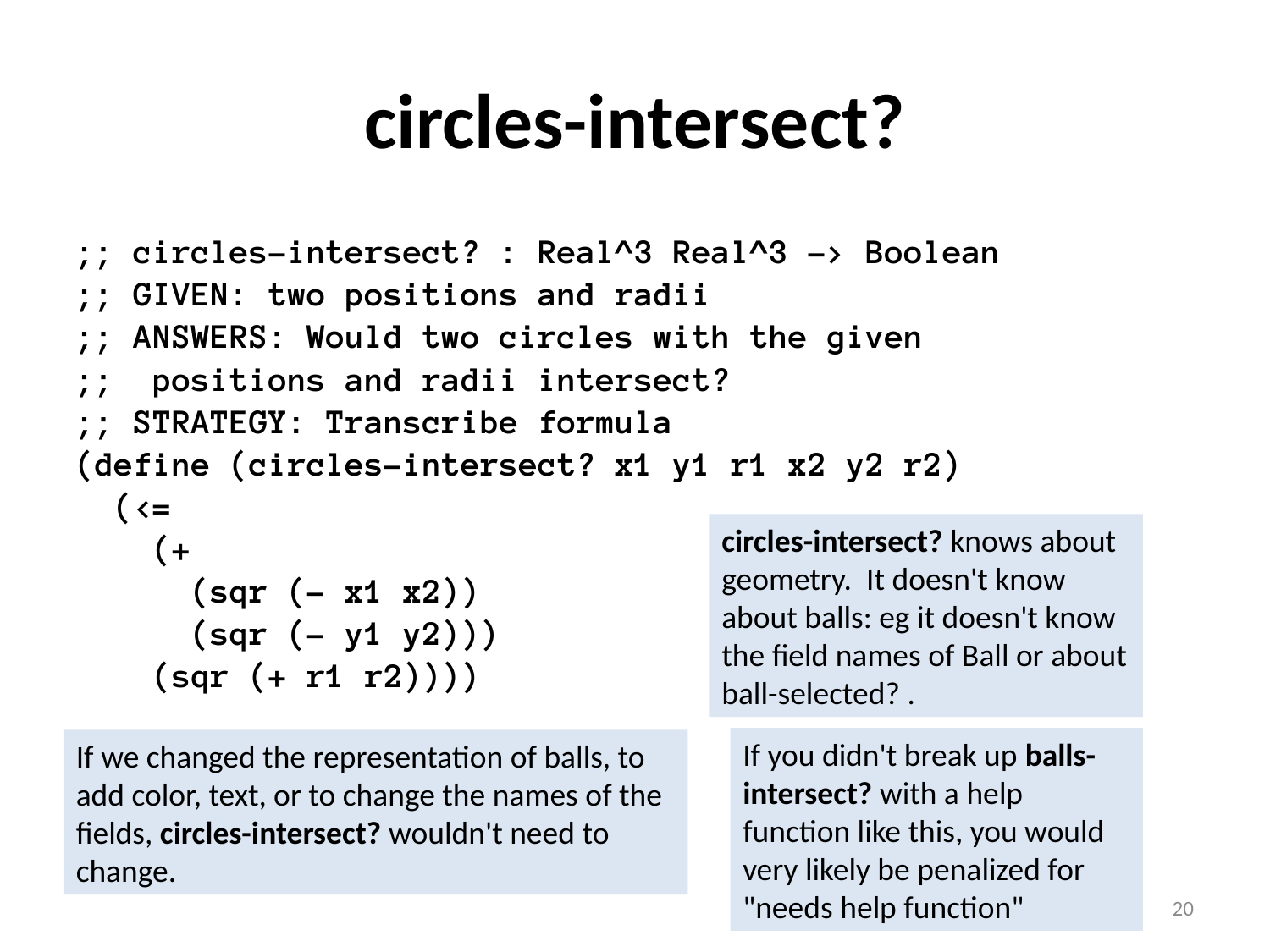

# circles-intersect?
;; circles-intersect? : Real^3 Real^3 -> Boolean
;; GIVEN: two positions and radii
;; ANSWERS: Would two circles with the given
;;  positions and radii intersect?
;; STRATEGY: Transcribe formula
(define (circles-intersect? x1 y1 r1 x2 y2 r2)
  (<=
    (+
      (sqr (- x1 x2))
      (sqr (- y1 y2)))
    (sqr (+ r1 r2))))
circles-intersect? knows about geometry.  It doesn't know about balls: eg it doesn't know the field names of Ball or about ball-selected? .
If you didn't break up balls-intersect? with a help function like this, you would very likely be penalized for "needs help function"
If we changed the representation of balls, to add color, text, or to change the names of the fields, circles-intersect? wouldn't need to change.
20